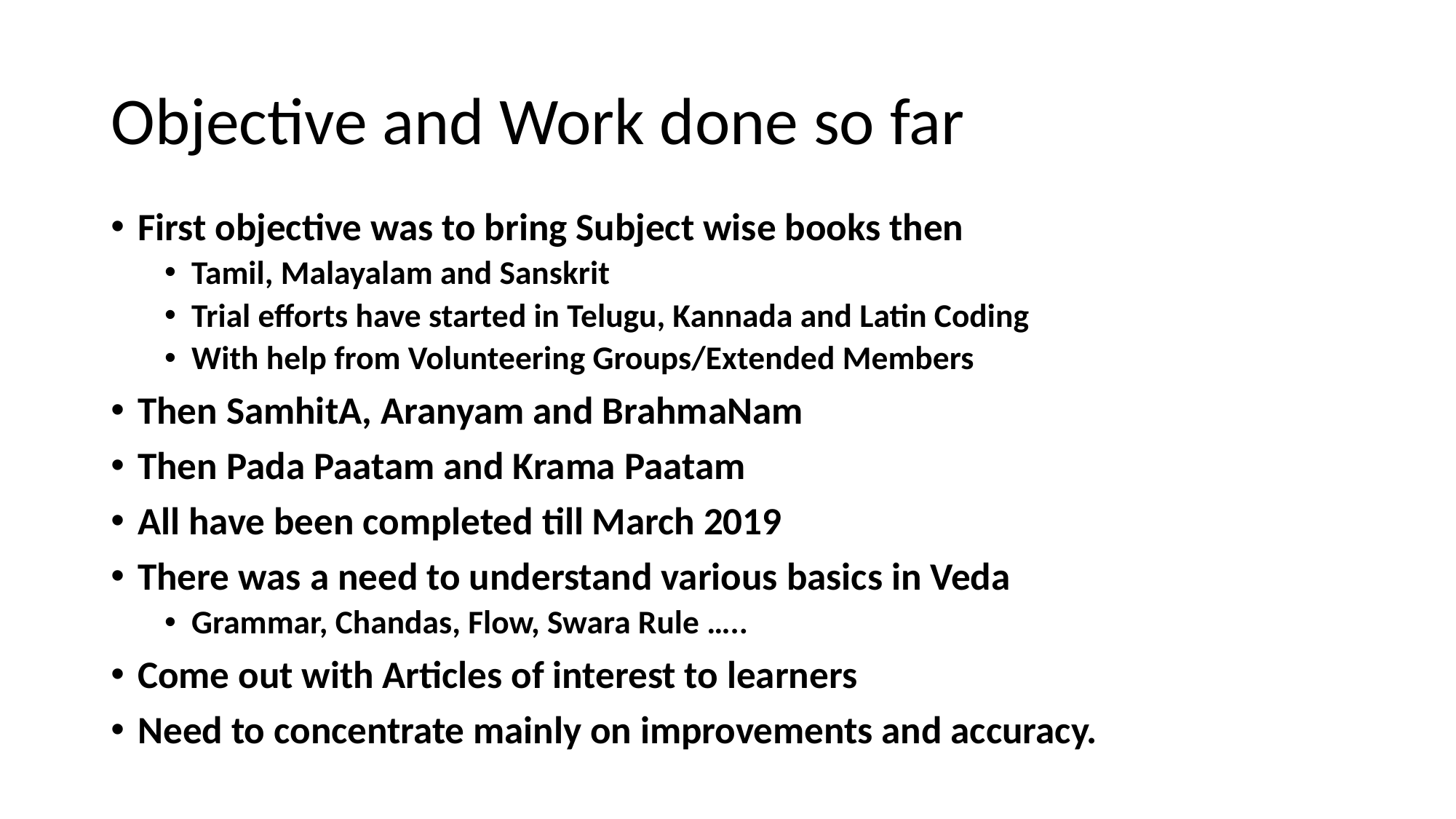

# Objective and Work done so far
First objective was to bring Subject wise books then
Tamil, Malayalam and Sanskrit
Trial efforts have started in Telugu, Kannada and Latin Coding
With help from Volunteering Groups/Extended Members
Then SamhitA, Aranyam and BrahmaNam
Then Pada Paatam and Krama Paatam
All have been completed till March 2019
There was a need to understand various basics in Veda
Grammar, Chandas, Flow, Swara Rule …..
Come out with Articles of interest to learners
Need to concentrate mainly on improvements and accuracy.